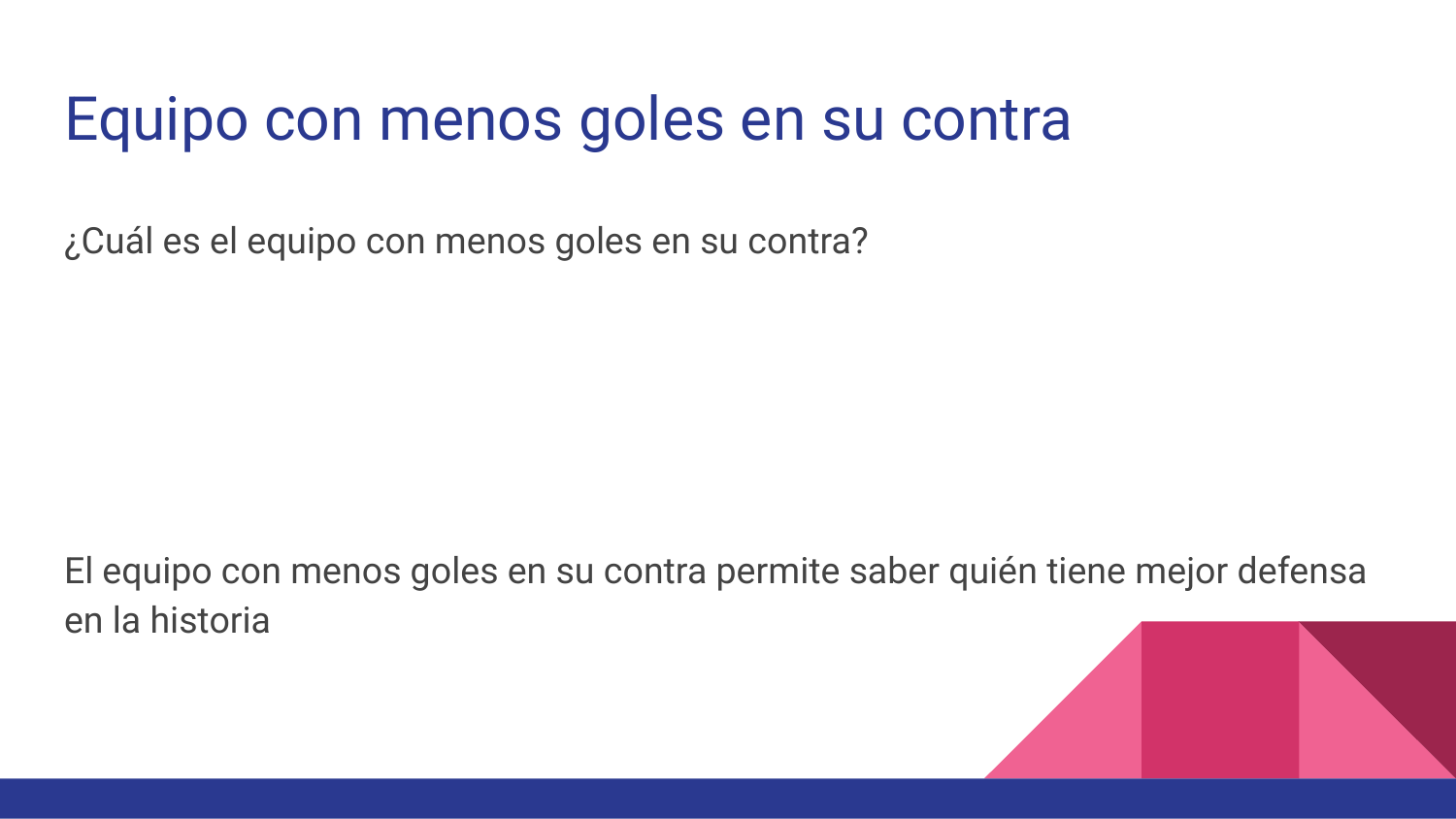

# Equipo con menos goles en su contra
¿Cuál es el equipo con menos goles en su contra?

El equipo con menos goles en su contra permite saber quién tiene mejor defensa en la historia